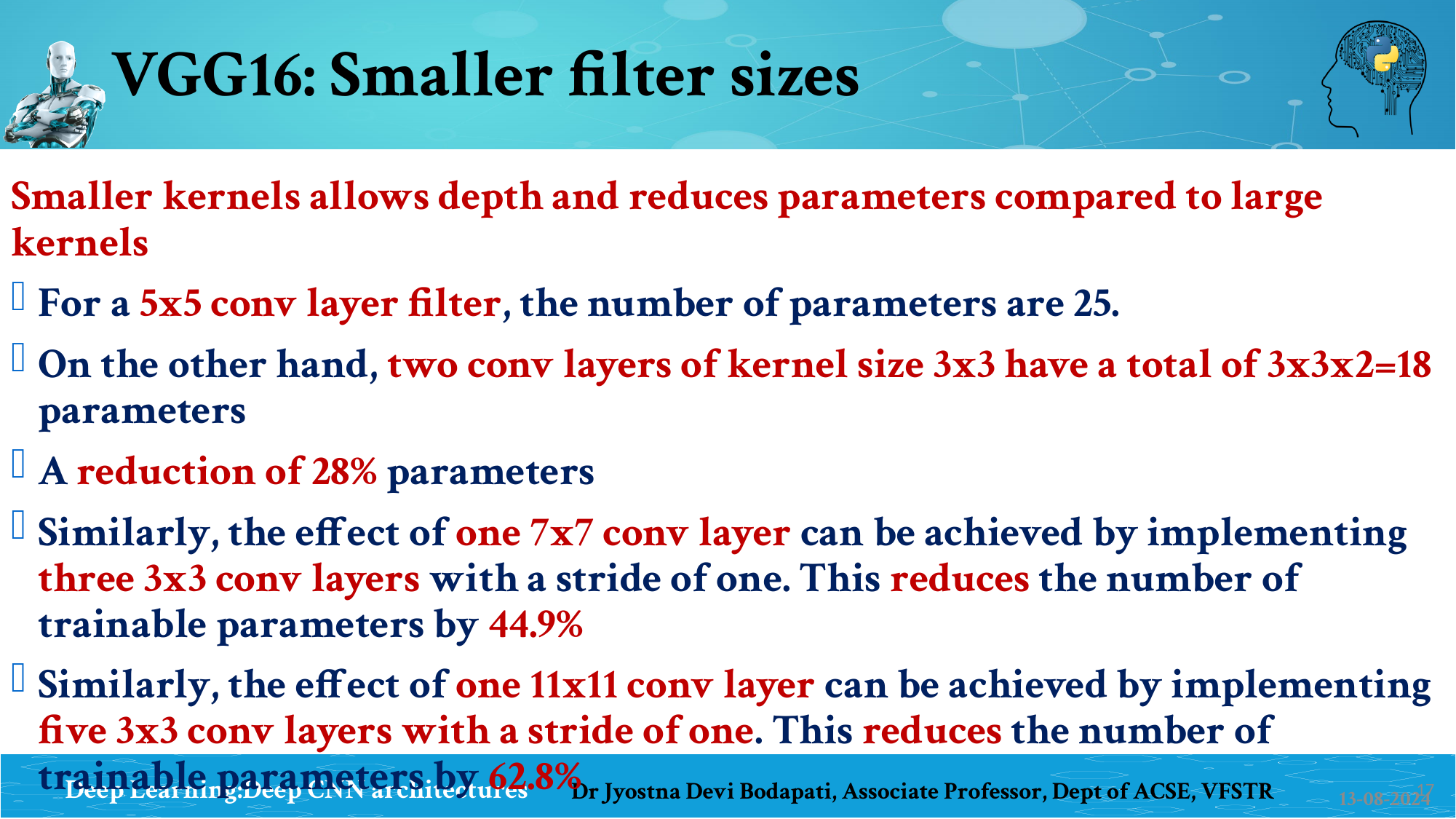

# VGG16: Smaller filter sizes
Smaller kernels allows depth and reduces parameters compared to large kernels
For a 5x5 conv layer filter, the number of parameters are 25.
On the other hand, two conv layers of kernel size 3x3 have a total of 3x3x2=18 parameters
A reduction of 28% parameters
Similarly, the effect of one 7x7 conv layer can be achieved by implementing three 3x3 conv layers with a stride of one. This reduces the number of trainable parameters by 44.9%
Similarly, the effect of one 11x11 conv layer can be achieved by implementing five 3x3 conv layers with a stride of one. This reduces the number of trainable parameters by 62.8%
17
13-08-2024